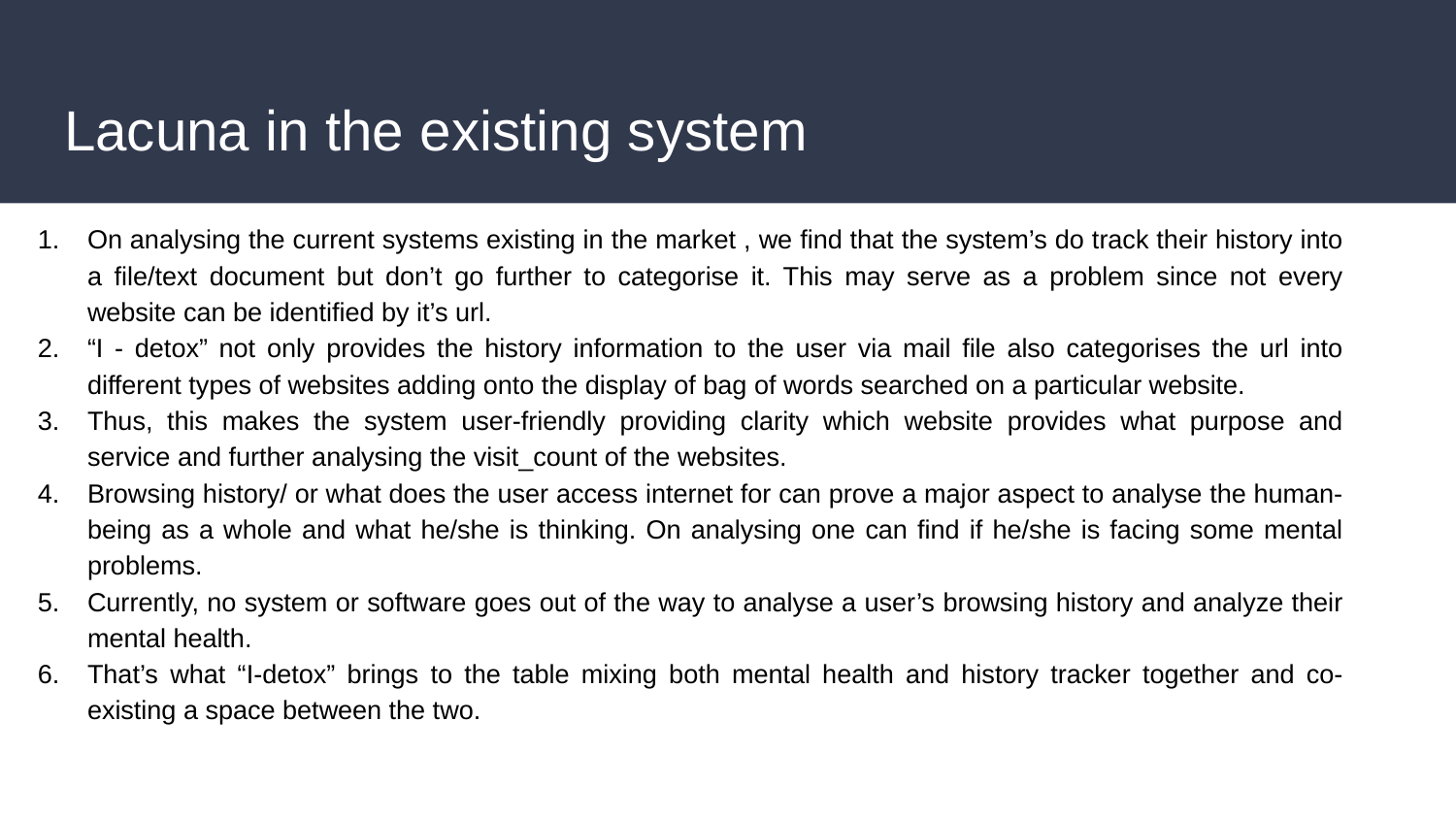

# Lacuna in the existing system
On analysing the current systems existing in the market , we find that the system’s do track their history into a file/text document but don’t go further to categorise it. This may serve as a problem since not every website can be identified by it’s url.
“I - detox” not only provides the history information to the user via mail file also categorises the url into different types of websites adding onto the display of bag of words searched on a particular website.
Thus, this makes the system user-friendly providing clarity which website provides what purpose and service and further analysing the visit_count of the websites.
Browsing history/ or what does the user access internet for can prove a major aspect to analyse the human-being as a whole and what he/she is thinking. On analysing one can find if he/she is facing some mental problems.
Currently, no system or software goes out of the way to analyse a user’s browsing history and analyze their mental health.
That’s what “I-detox” brings to the table mixing both mental health and history tracker together and co-existing a space between the two.